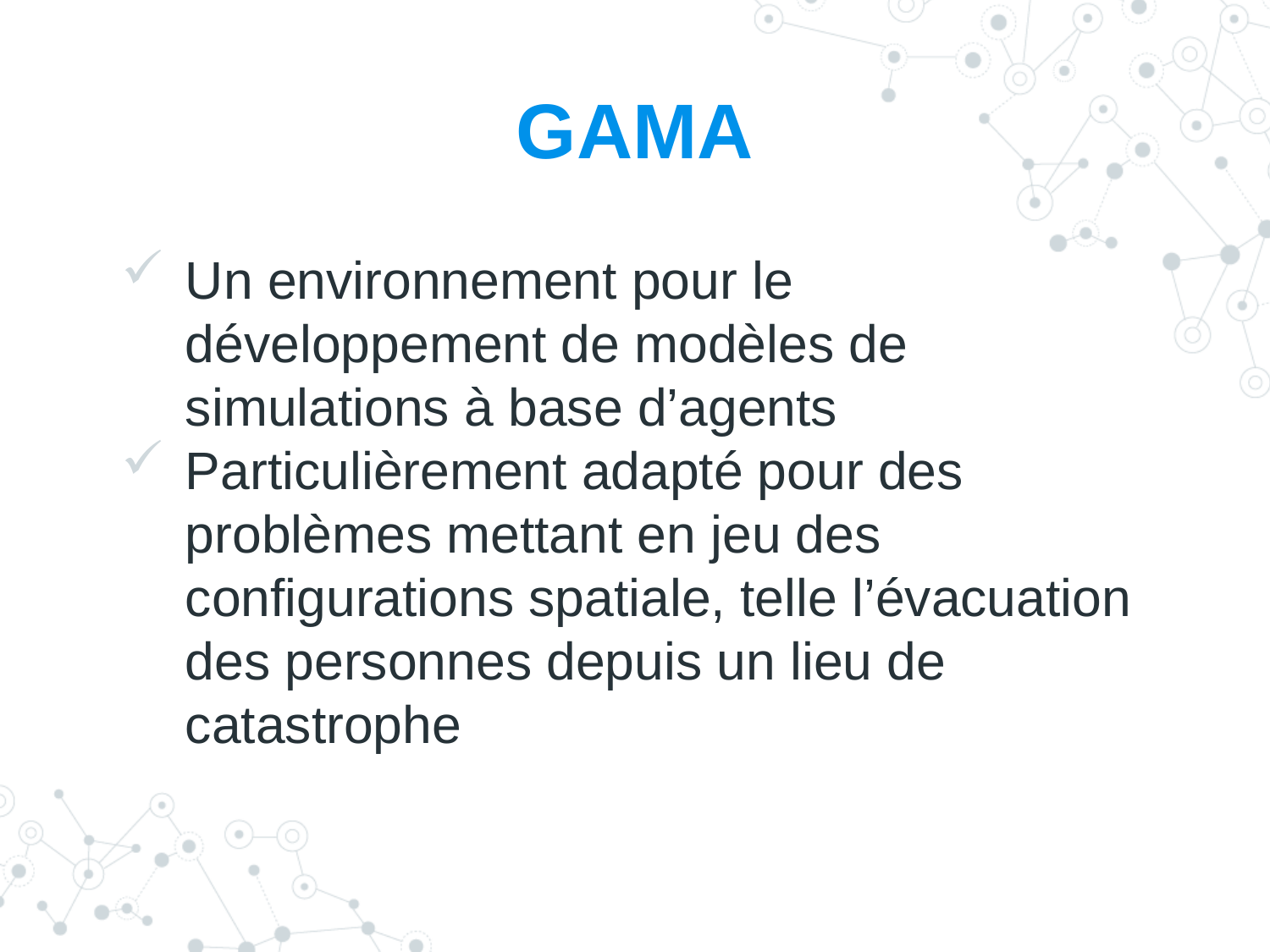

# GAMA
Un environnement pour le développement de modèles de simulations à base d’agents
Particulièrement adapté pour des problèmes mettant en jeu des configurations spatiale, telle l’évacuation des personnes depuis un lieu de catastrophe